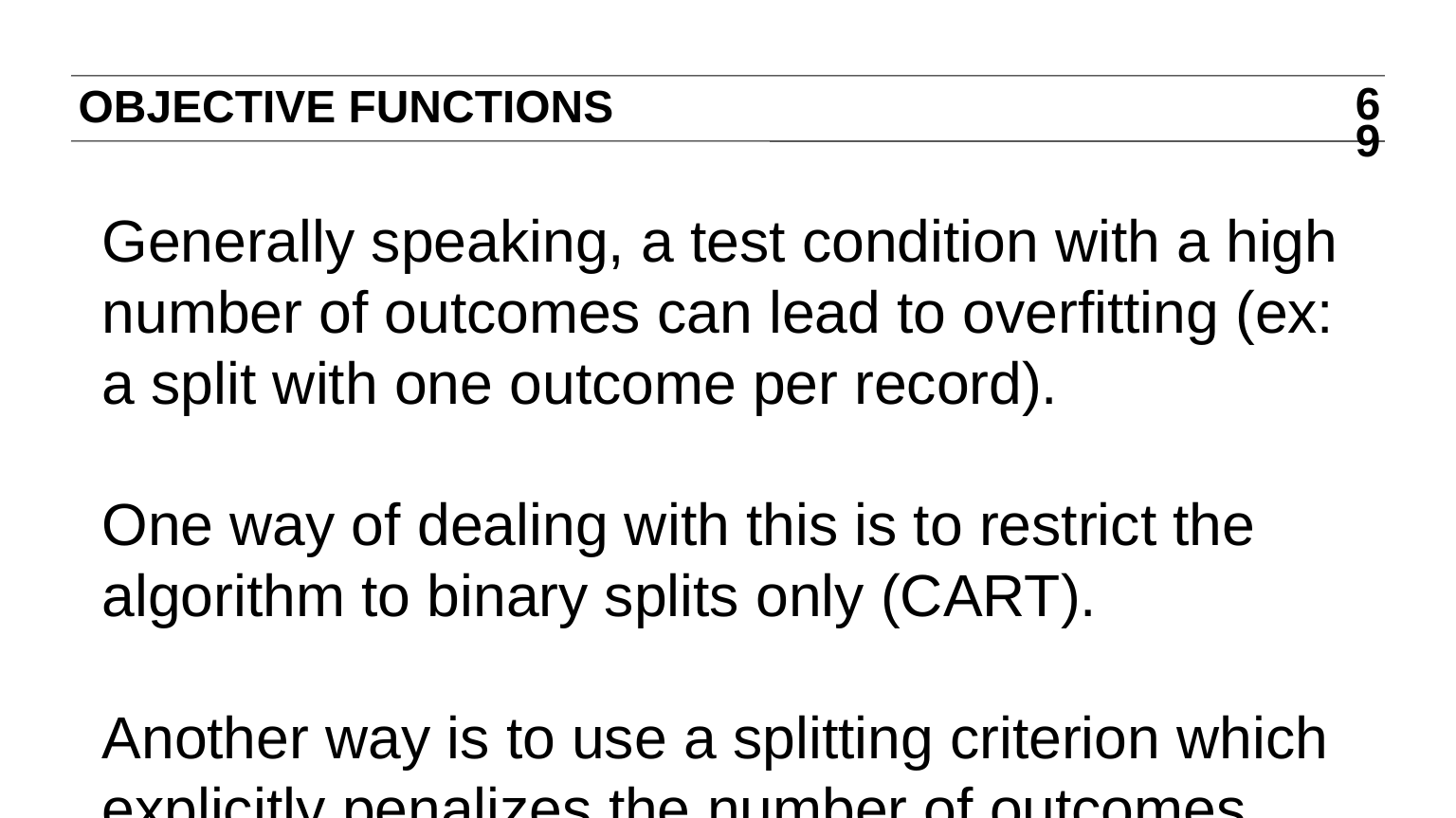

Objective functions
69
Generally speaking, a test condition with a high number of outcomes can lead to overfitting (ex: a split with one outcome per record).

One way of dealing with this is to restrict the algorithm to binary splits only (CART).

Another way is to use a splitting criterion which explicitly penalizes the number of outcomes (C4.5)